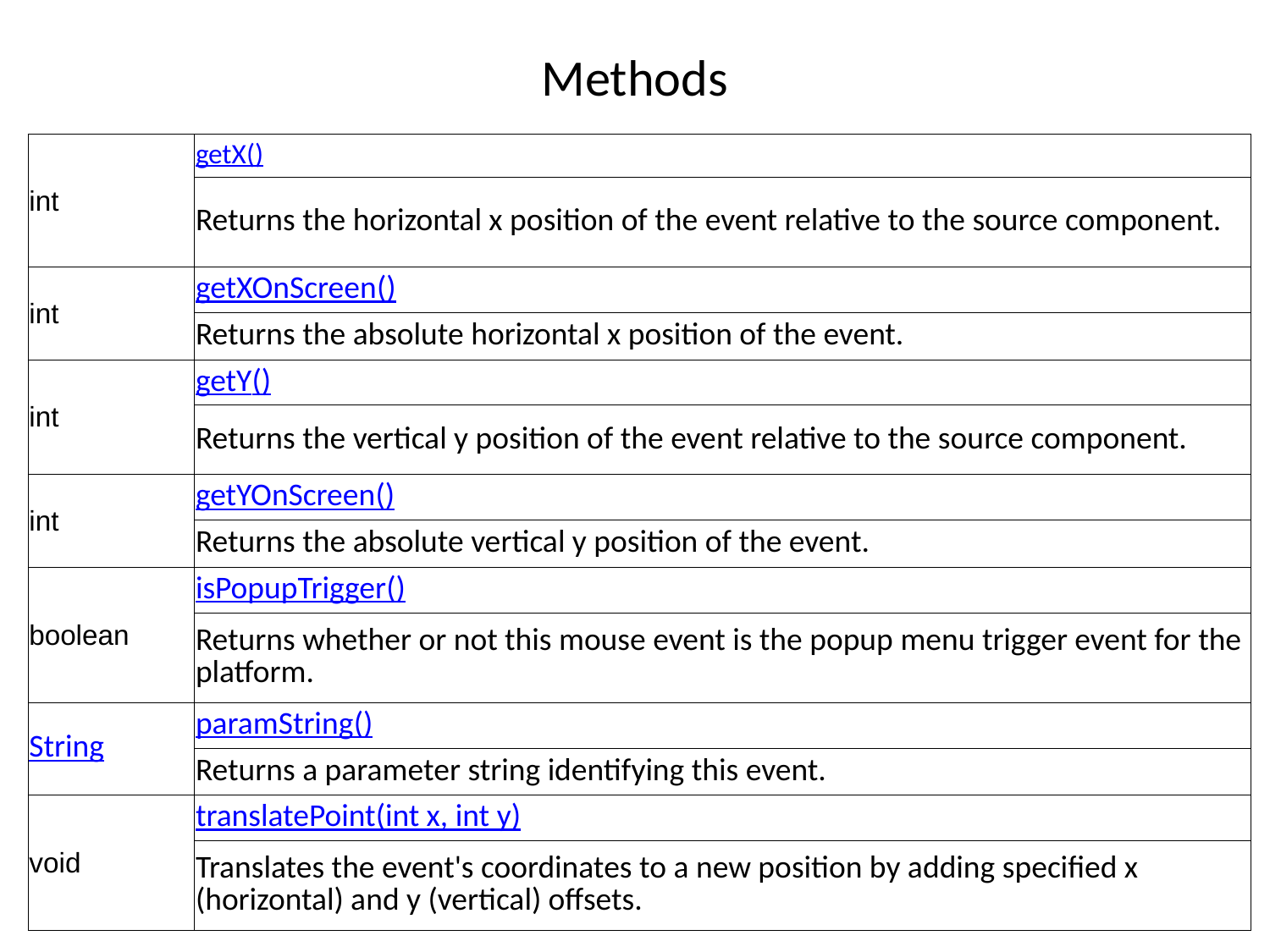

# Methods
| int | getX() |
| --- | --- |
|  | Returns the horizontal x position of the event relative to the source component. |
| int | getXOnScreen() |
|  | Returns the absolute horizontal x position of the event. |
| int | getY() |
|  | Returns the vertical y position of the event relative to the source component. |
| int | getYOnScreen() |
|  | Returns the absolute vertical y position of the event. |
| boolean | isPopupTrigger() |
|  | Returns whether or not this mouse event is the popup menu trigger event for the platform. |
| String | paramString() |
|  | Returns a parameter string identifying this event. |
| void | translatePoint(int x, int y) |
|  | Translates the event's coordinates to a new position by adding specified x (horizontal) and y (vertical) offsets. |